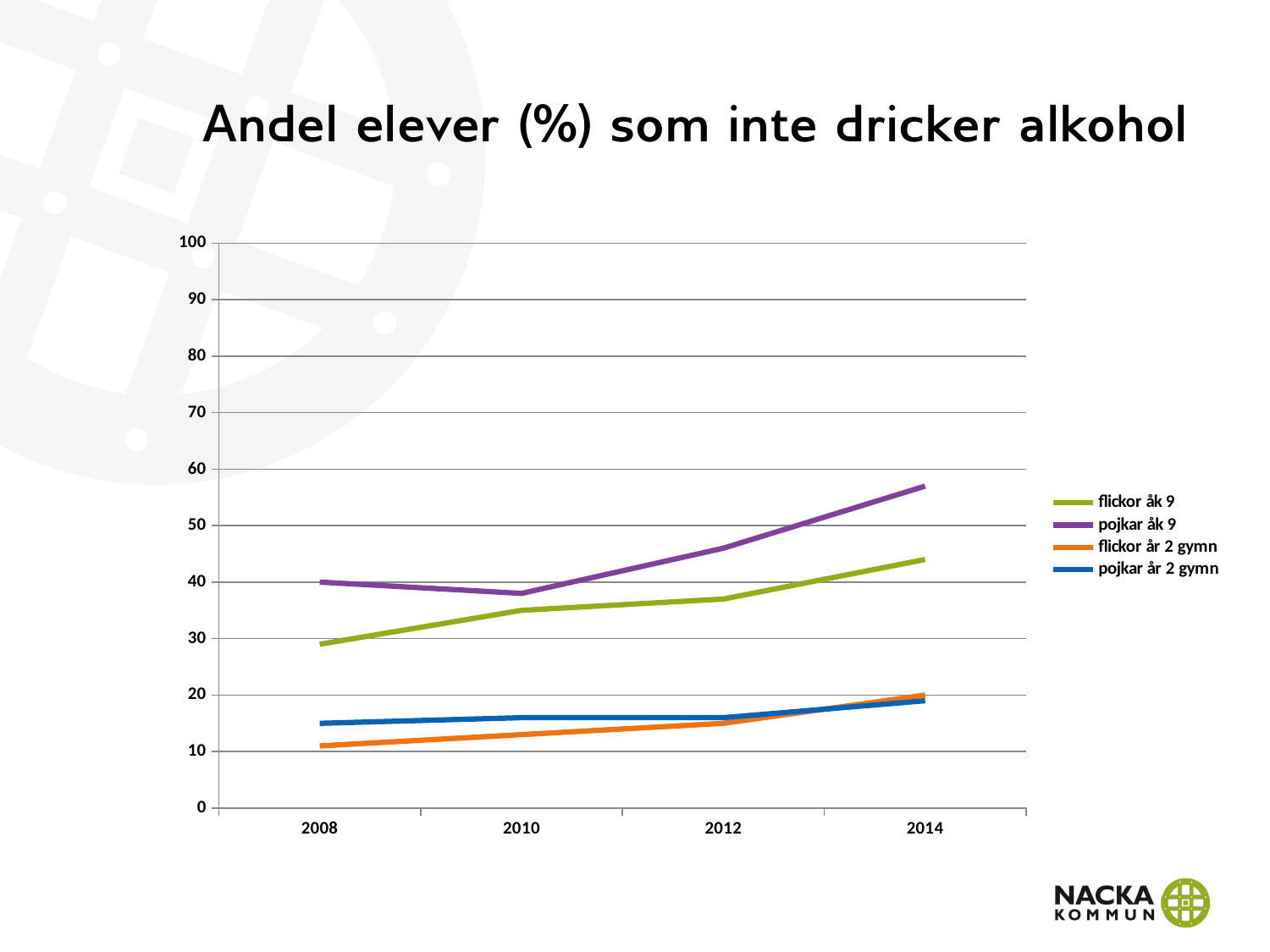

# Andel elever (%) som inte dricker alkohol

### Chart

| Category | flickor åk 9 | pojkar åk 9 | flickor år 2 gymn | pojkar år 2 gymn |
|---|---|---|---|---|
| 2008 | 29.0 | 40.0 | 11.0 | 15.0 |
| 2010 | 35.0 | 38.0 | 13.0 | 16.0 |
| 2012 | 37.0 | 46.0 | 15.0 | 16.0 |
| 2014 | 44.0 | 57.0 | 20.0 | 19.0 |